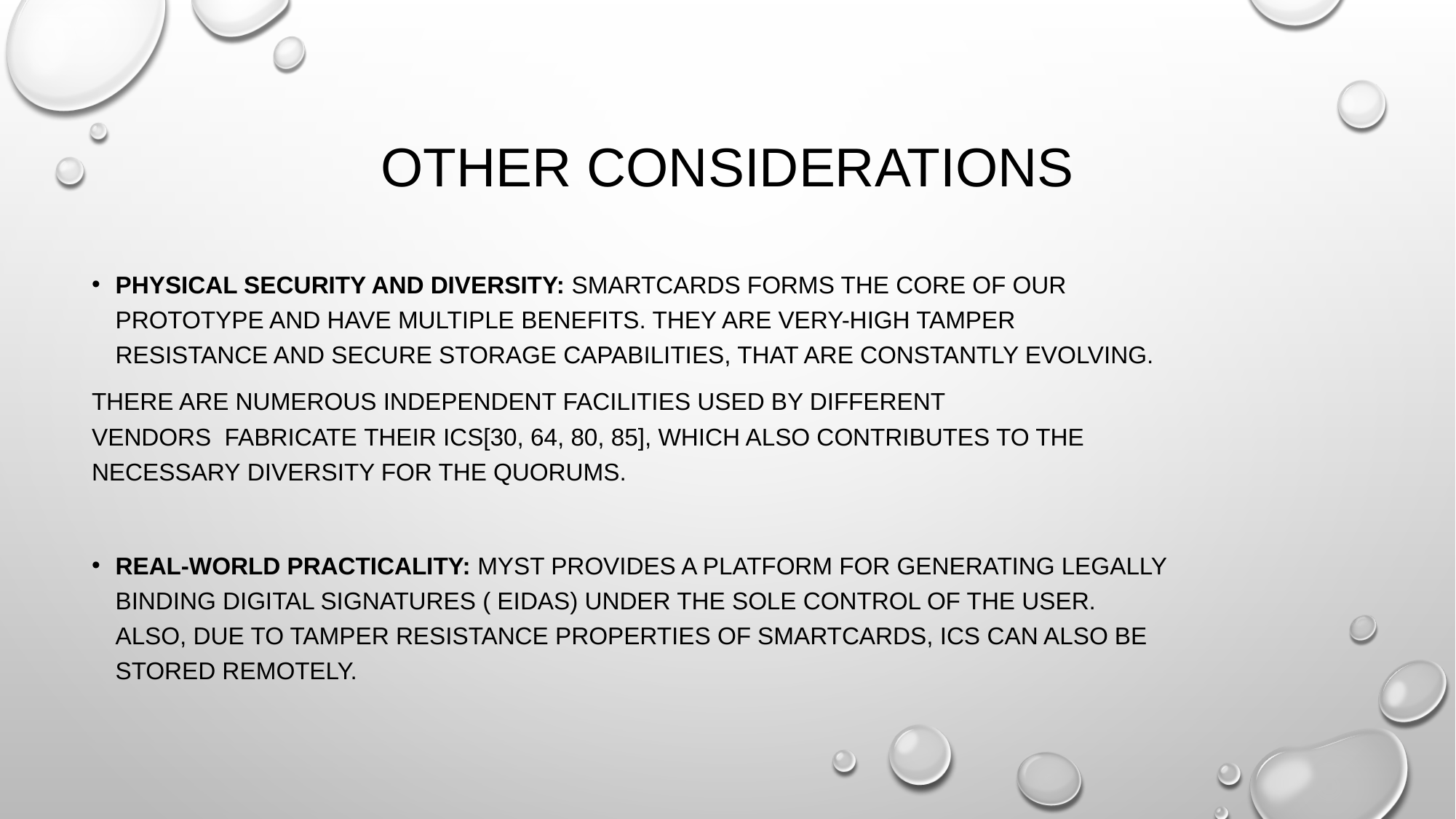

# OTHER CONSIDERATIONS
Physical Security and Diversity: Smartcards forms the core of our prototype and have multiple benefits. They are very-high tamper resistance and secure storage capabilities, that are constantly evolving.
There are numerous independent facilities used by different vendors  fabricate their ICs[30, 64, 80, 85], which also contributes to the necessary diversity for the quorums.

Real-world Practicality: Myst provides a platform for generating legally binding digital signatures ( eIDAS) under the sole control of the user. Also, due to tamper resistance properties of SmartCards, ICs can also be stored remotely.